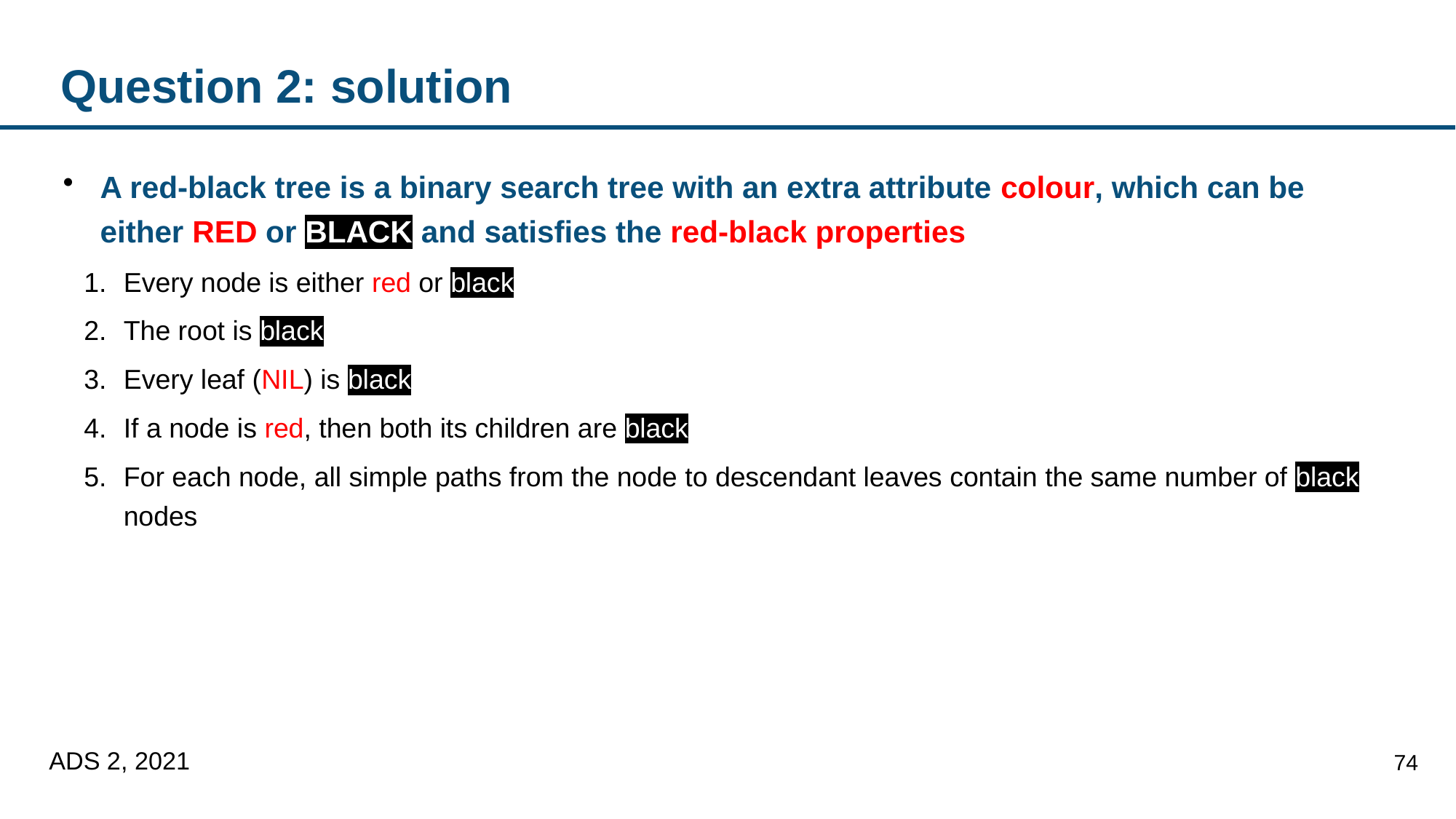

# Question 2: solution
A red-black tree is a binary search tree with an extra attribute colour, which can be either RED or BLACK and satisfies the red-black properties
Every node is either red or black
The root is black
Every leaf (NIL) is black
If a node is red, then both its children are black
For each node, all simple paths from the node to descendant leaves contain the same number of black nodes
ADS 2, 2021
74